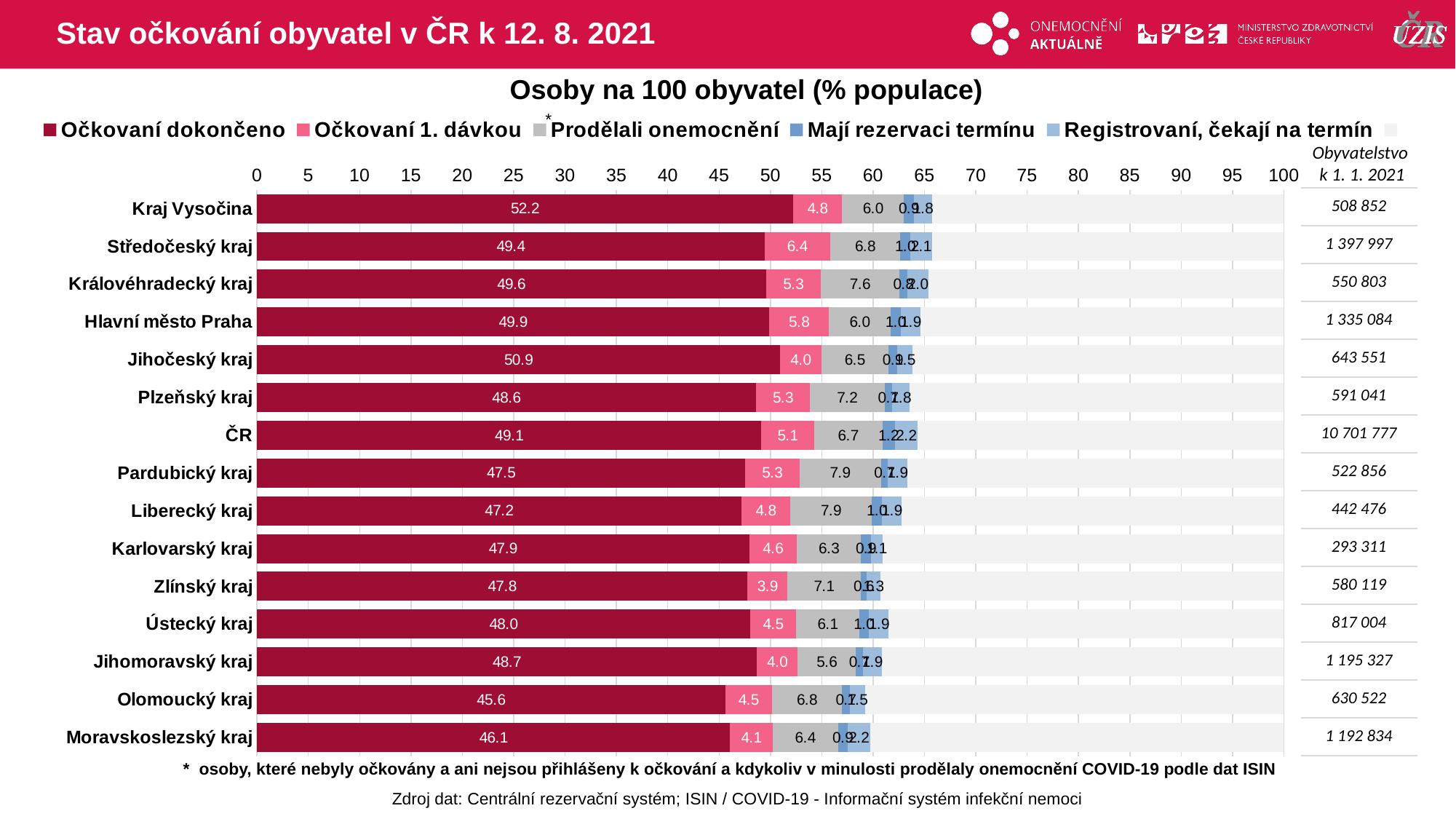

# Stav očkování obyvatel v ČR k 12. 8. 2021
Osoby na 100 obyvatel (% populace)

### Chart

| Category | Očkovaní dokončeno | Očkovaní 1. dávkou | Prodělali onemocnění | Mají rezervaci termínu | Registrovaní, čekají na termín |   |
|---|---|---|---|---|---|---|
| Kraj Vysočina | 52.2124311 | 4.7626815 | 6.0270963 | 0.942317 | 1.79934441 | 34.2561295 |
| Středočeský kraj | 49.4305066 | 6.4072384 | 6.7786268 | 1.017313 | 2.09084855 | 34.275467 |
| Královéhradecký kraj | 49.5650895 | 5.3327596 | 7.6395735 | 0.828064 | 2.01142695 | 34.6230867 |
| Hlavní město Praha | 49.8739405 | 5.8442765 | 5.9607485 | 1.043979 | 1.88108014 | 35.3959751 |
| Jihočeský kraj | 50.943748 | 4.0348007 | 6.5023596 | 0.867686 | 1.51580838 | 36.1355976 |
| Plzeňský kraj | 48.5866463 | 5.2832206 | 7.2392609 | 0.725669 | 1.75097836 | 36.4142251 |
| ČR | 49.1249537 | 5.1067033 | 6.6779751 | 1.191167 | 2.24454313 | 35.6546581 |
| Pardubický kraj | 47.5419618 | 5.2800389 | 7.9329682 | 0.705165 | 1.85557783 | 36.6842878 |
| Liberecký kraj | 47.172502 | 4.7711062 | 7.9141016 | 0.999376 | 1.94202623 | 37.2008877 |
| Karlovarský kraj | 47.9334222 | 4.6292161 | 6.2735458 | 0.937571 | 1.14042774 | 39.0858168 |
| Zlínský kraj | 47.7576152 | 3.9188511 | 7.1130234 | 0.610564 | 1.31662642 | 39.2833195 |
| Ústecký kraj | 48.0116376 | 4.5142986 | 6.1051109 | 0.961195 | 1.9386686 | 38.4690895 |
| Jihomoravský kraj | 48.6605757 | 4.0046782 | 5.6439786 | 0.691108 | 1.85212917 | 39.1475303 |
| Olomoucký kraj | 45.6175994 | 4.530056 | 6.8300551 | 0.747 | 1.49733078 | 40.7779586 |
| Moravskoslezský kraj | 46.0750616 | 4.1249663 | 6.3935133 | 0.910521 | 2.20189901 | 40.2940392 |
*
Obyvatelstvo
k 1. 1. 2021
| 508 852 |
| --- |
| 1 397 997 |
| 550 803 |
| 1 335 084 |
| 643 551 |
| 591 041 |
| 10 701 777 |
| 522 856 |
| 442 476 |
| 293 311 |
| 580 119 |
| 817 004 |
| 1 195 327 |
| 630 522 |
| 1 192 834 |
*  osoby, které nebyly očkovány a ani nejsou přihlášeny k očkování a kdykoliv v minulosti prodělaly onemocnění COVID-19 podle dat ISIN
Zdroj dat: Centrální rezervační systém; ISIN / COVID-19 - Informační systém infekční nemoci